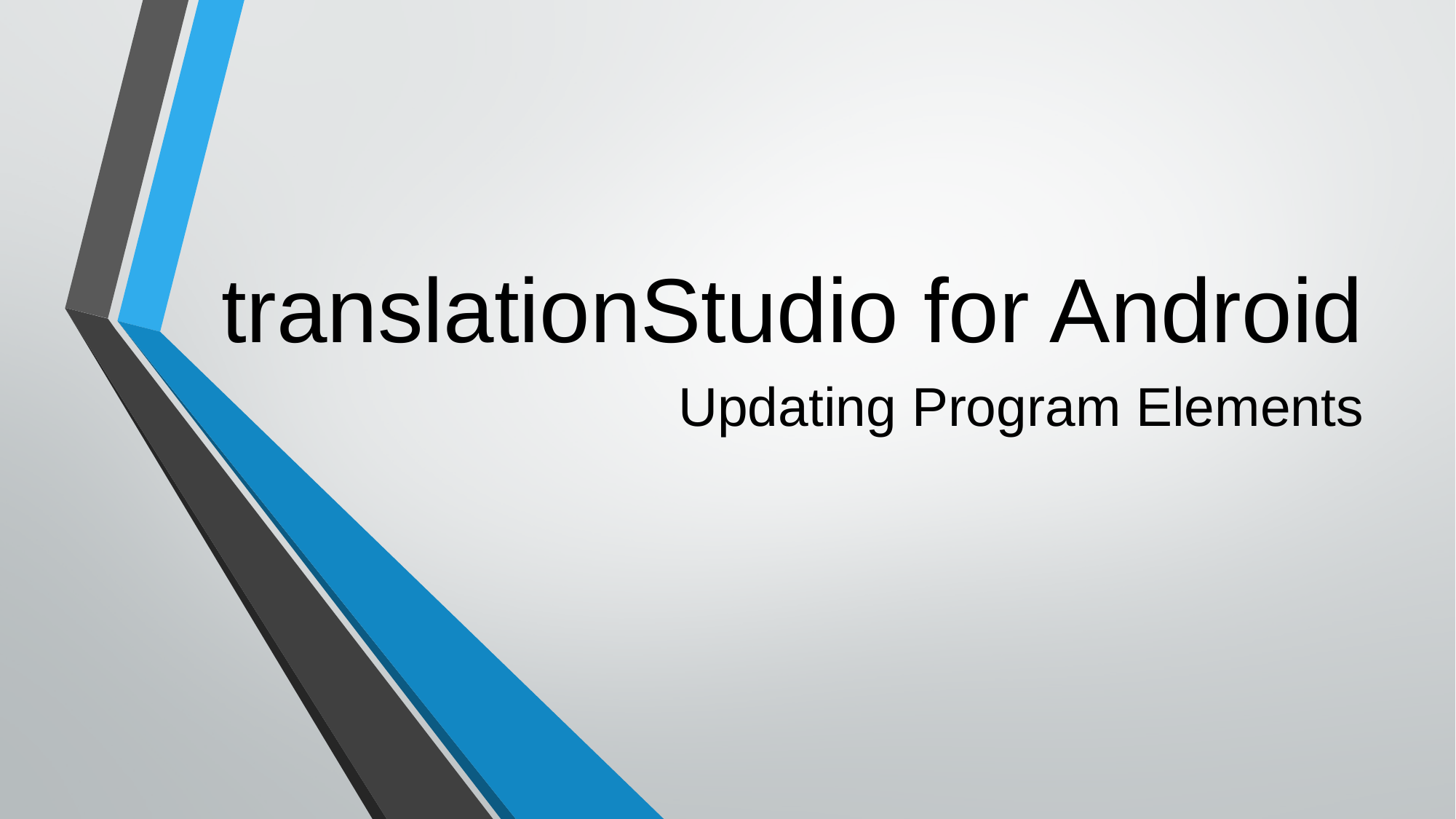

# translationStudio for Android
Updating Program Elements